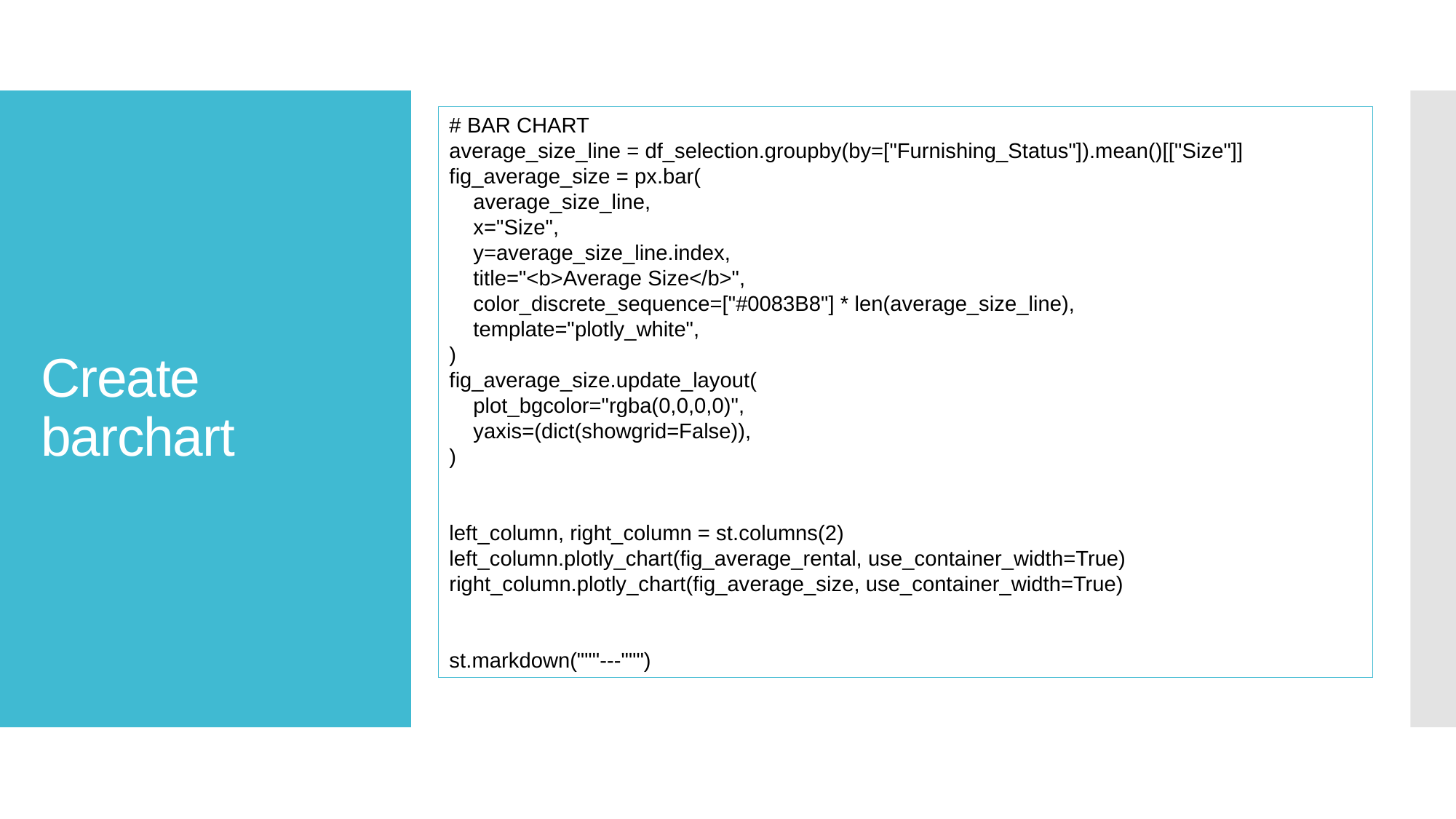

# BAR CHART
average_size_line = df_selection.groupby(by=["Furnishing_Status"]).mean()[["Size"]]
fig_average_size = px.bar(
    average_size_line,
    x="Size",
    y=average_size_line.index,
    title="<b>Average Size</b>",
    color_discrete_sequence=["#0083B8"] * len(average_size_line),
    template="plotly_white",
)
fig_average_size.update_layout(
    plot_bgcolor="rgba(0,0,0,0)",
    yaxis=(dict(showgrid=False)),
)

left_column, right_column = st.columns(2)
left_column.plotly_chart(fig_average_rental, use_container_width=True)
right_column.plotly_chart(fig_average_size, use_container_width=True)

st.markdown("""---""")
# Create barchart